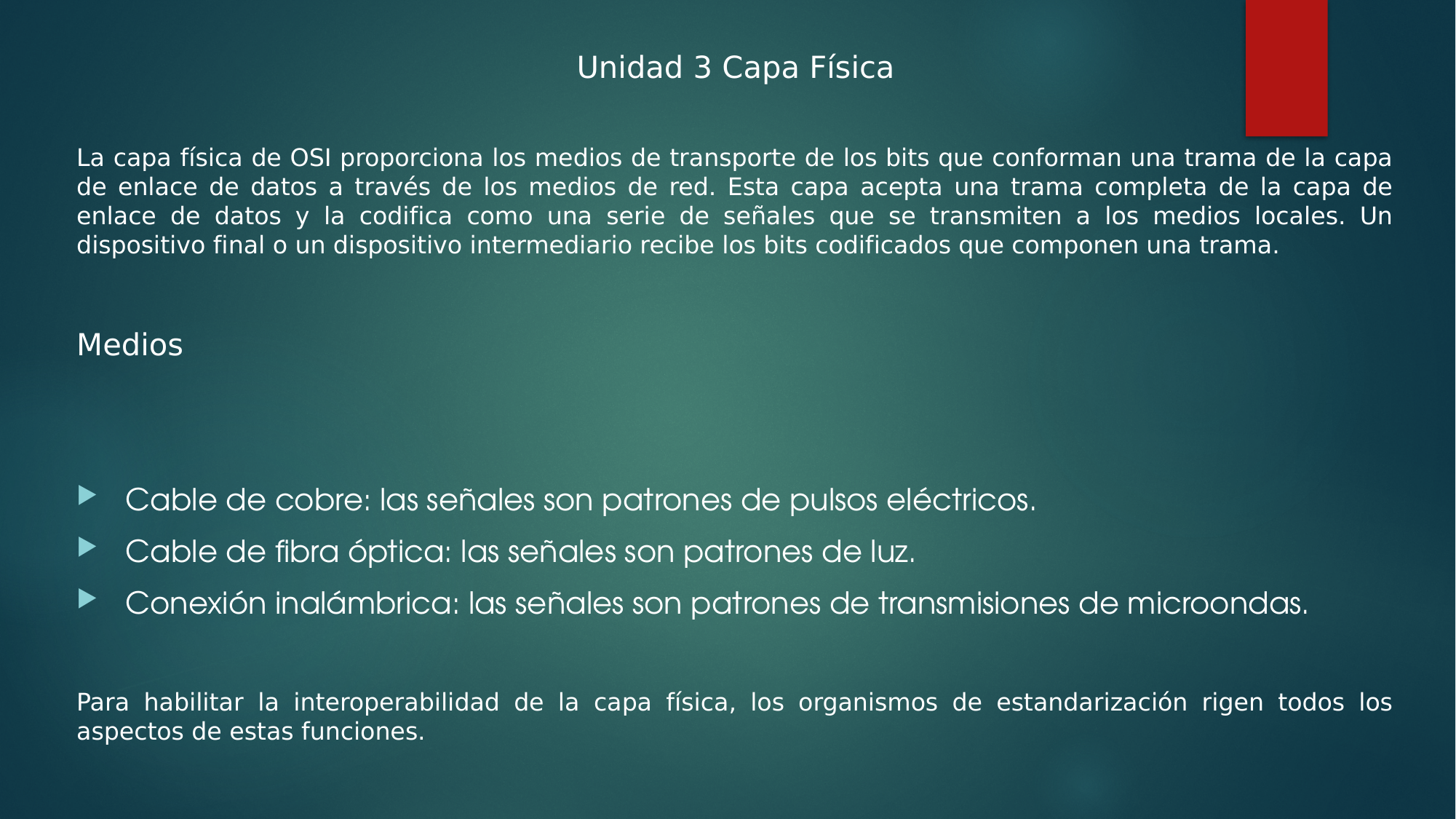

Unidad 3 Capa Física

La capa física de OSI proporciona los medios de transporte de los bits que conforman una trama de la capa de enlace de datos a través de los medios de red. Esta capa acepta una trama completa de la capa de enlace de datos y la codifica como una serie de señales que se transmiten a los medios locales. Un dispositivo final o un dispositivo intermediario recibe los bits codificados que componen una trama.

Medios

 Cable de cobre: las señales son patrones de pulsos eléctricos.
 Cable de fibra óptica: las señales son patrones de luz.
 Conexión inalámbrica: las señales son patrones de transmisiones de microondas.

Para habilitar la interoperabilidad de la capa física, los organismos de estandarización rigen todos los aspectos de estas funciones.